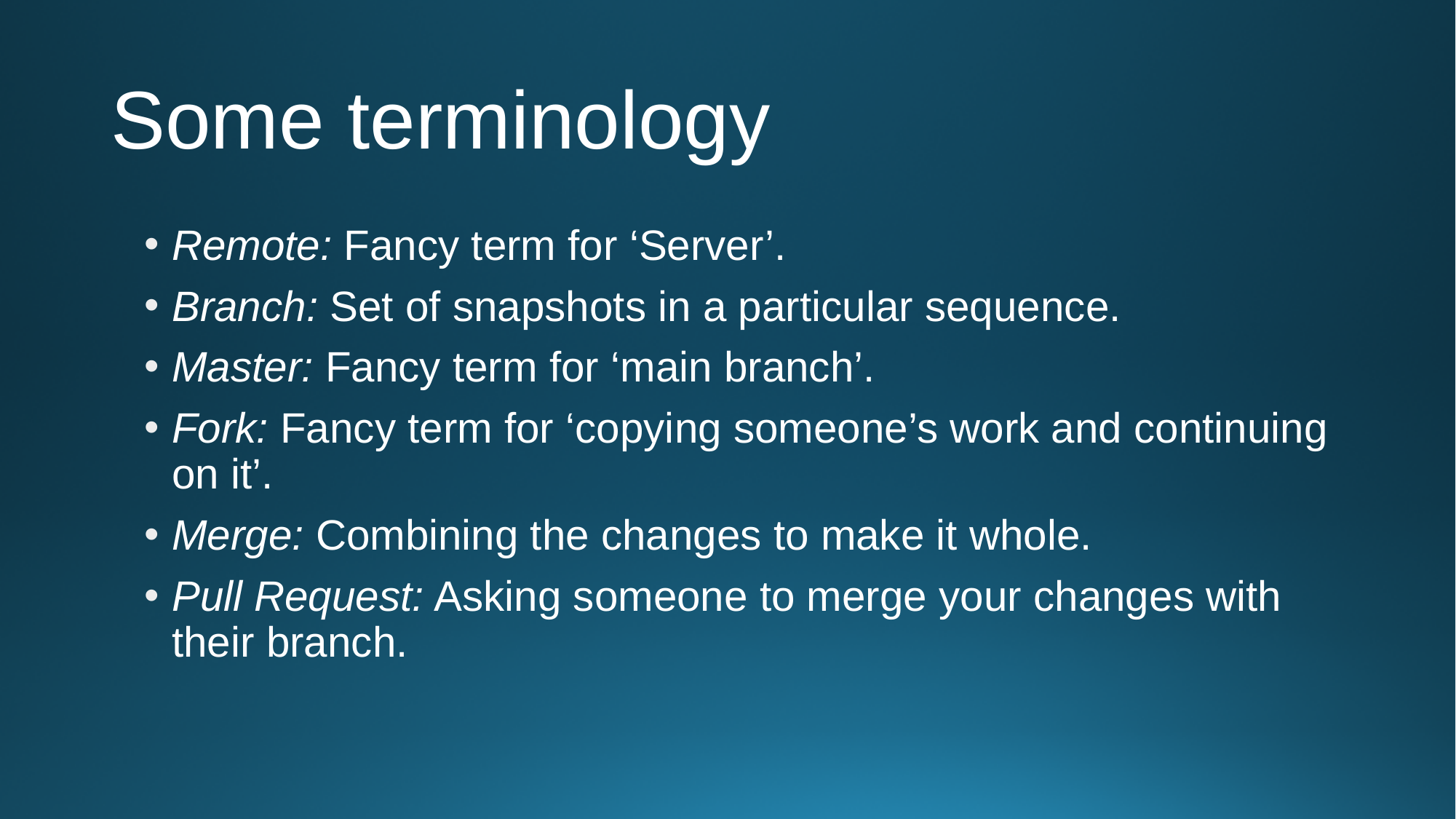

# Some terminology
Remote: Fancy term for ‘Server’.
Branch: Set of snapshots in a particular sequence.
Master: Fancy term for ‘main branch’.
Fork: Fancy term for ‘copying someone’s work and continuing on it’.
Merge: Combining the changes to make it whole.
Pull Request: Asking someone to merge your changes with their branch.